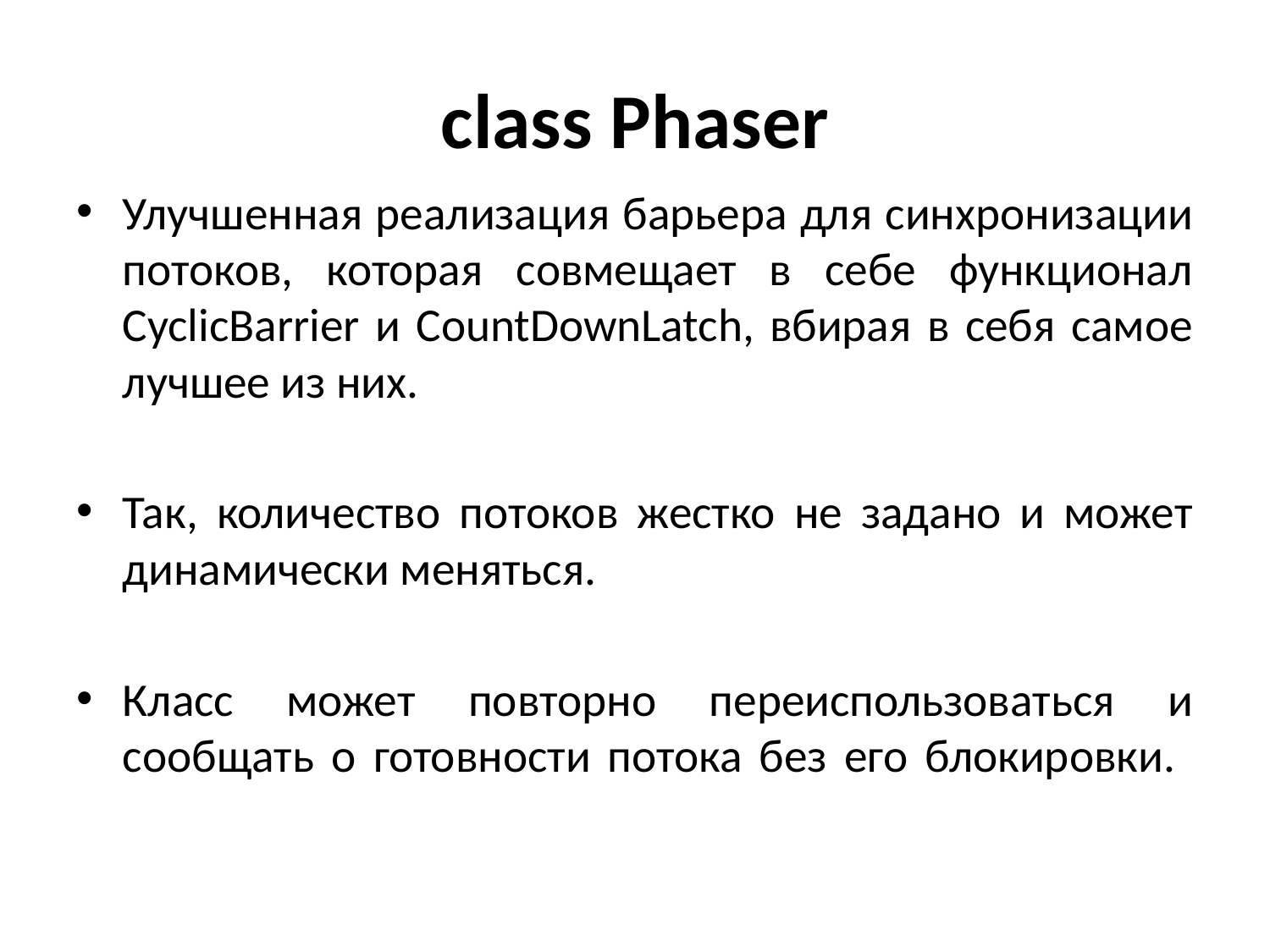

# class Phaser
Улучшенная реализация барьера для синхронизации потоков, которая совмещает в себе функционал CyclicBarrier и CountDownLatch, вбирая в себя самое лучшее из них.

Так, количество потоков жестко не задано и может динамически меняться.

Класс может повторно переиспользоваться и сообщать о готовности потока без его блокировки.